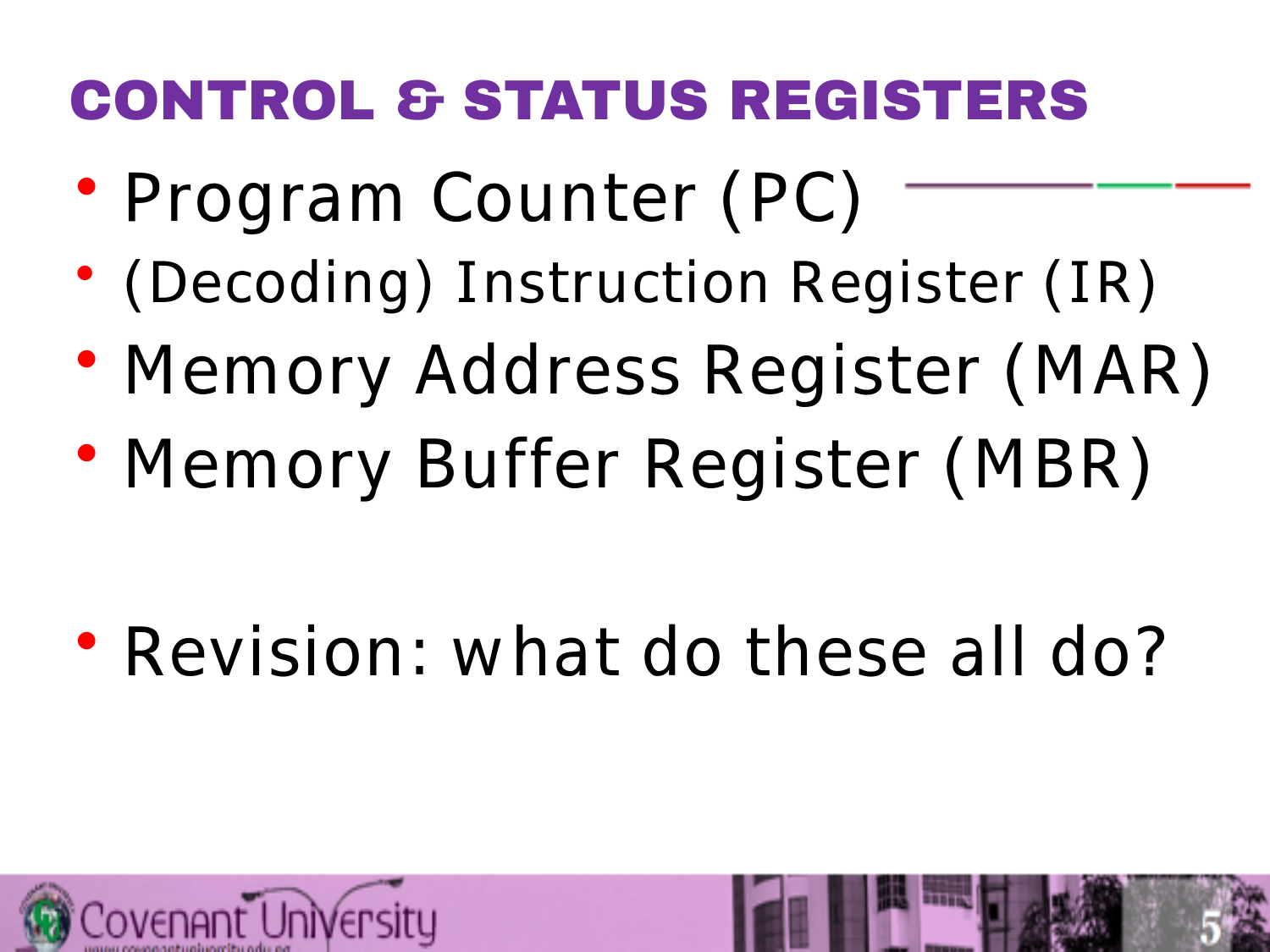

# CONTROL & STATUS REGISTERS
Program Counter (PC)
(Decoding) Instruction Register (IR)
Memory Address Register (MAR)
Memory Buffer Register (MBR)

Revision: what do these all do?